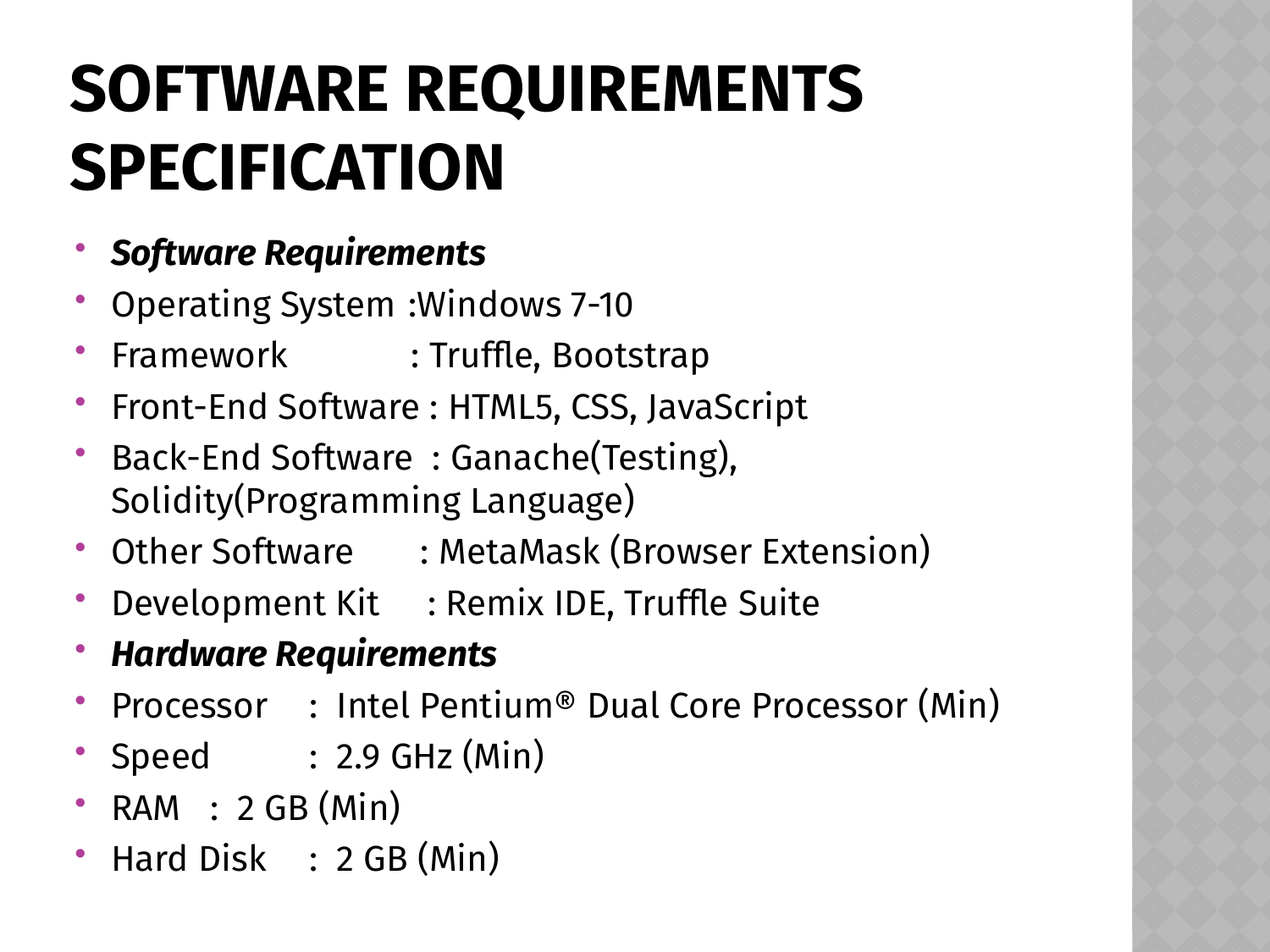

# SOFTWARE REQUIREMENTS SPECIFICATION
Software Requirements
Operating System	:Windows 7-10
Framework             : Truffle, Bootstrap
Front-End Software : HTML5, CSS, JavaScript
Back-End Software  : Ganache(Testing), Solidity(Programming Language)
Other Software       : MetaMask (Browser Extension)
Development Kit     : Remix IDE, Truffle Suite
Hardware Requirements
Processor		:  Intel Pentium® Dual Core Processor (Min)
Speed		:  2.9 GHz (Min)
RAM			:  2 GB (Min)
Hard Disk		:  2 GB (Min)